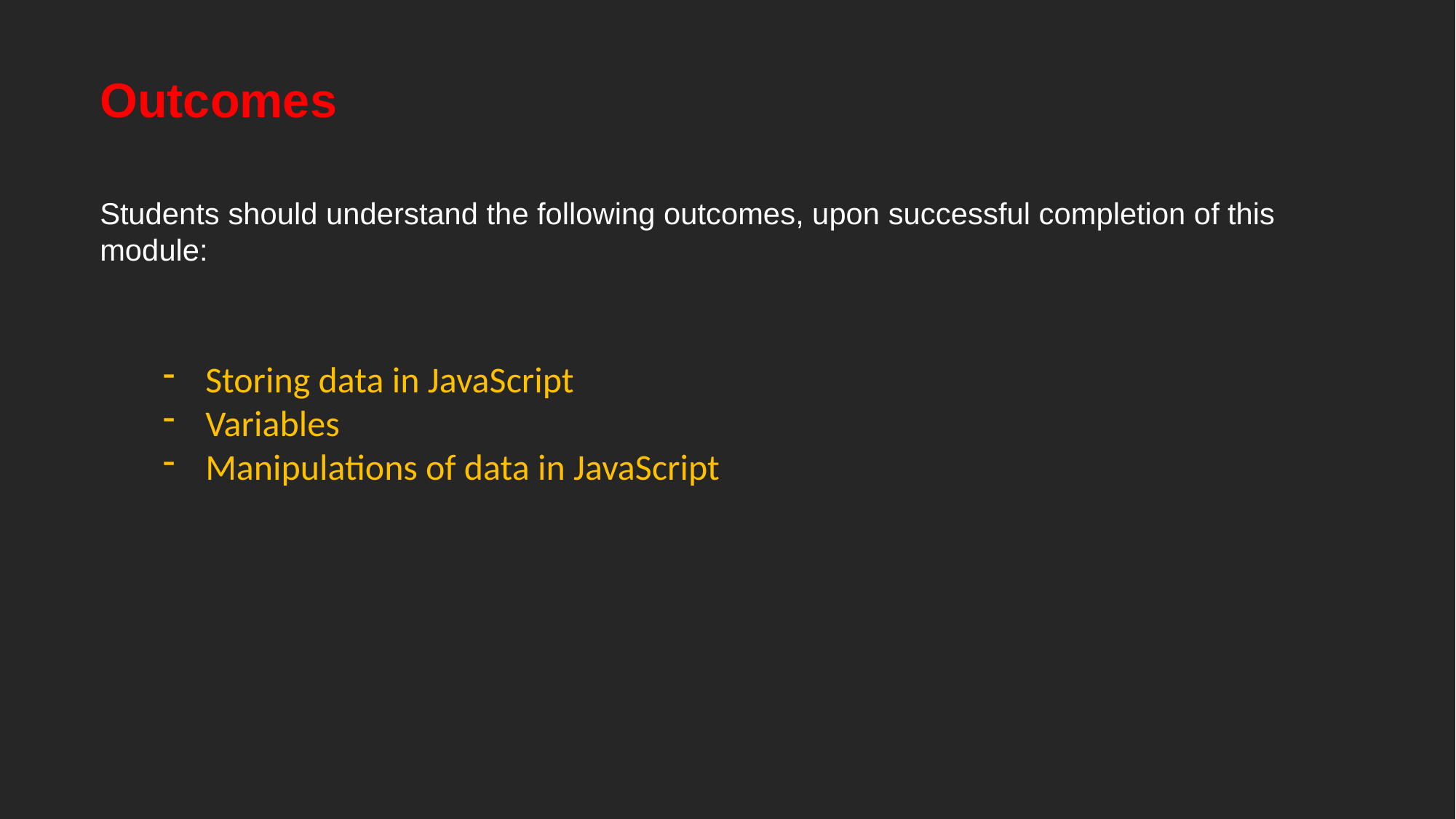

Outcomes
Students should understand the following outcomes, upon successful completion of this module:
Storing data in JavaScript
Variables
Manipulations of data in JavaScript